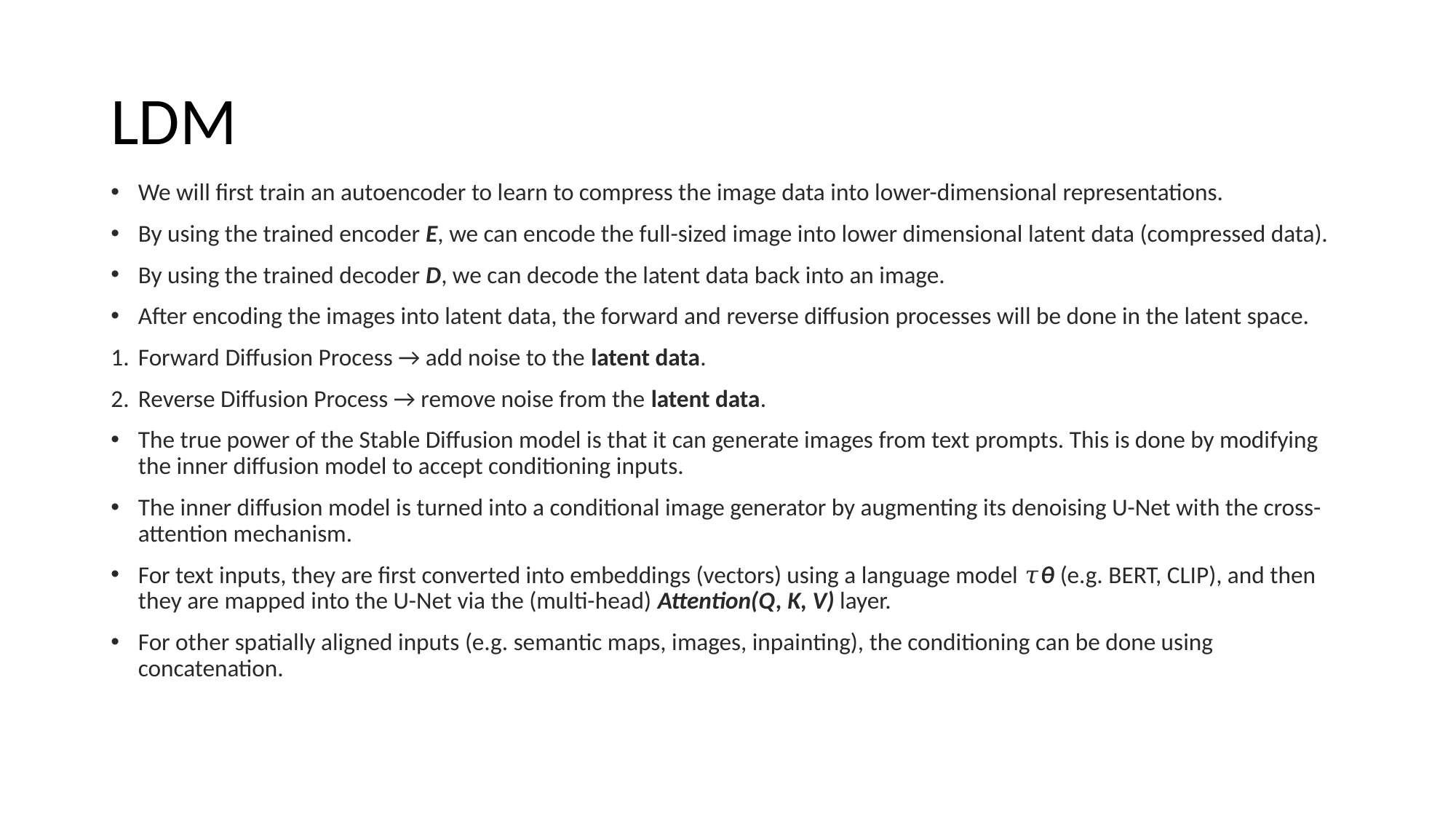

# LDM
We will first train an autoencoder to learn to compress the image data into lower-dimensional representations.
By using the trained encoder E, we can encode the full-sized image into lower dimensional latent data (compressed data).
By using the trained decoder D, we can decode the latent data back into an image.
After encoding the images into latent data, the forward and reverse diffusion processes will be done in the latent space.
Forward Diffusion Process → add noise to the latent data.
Reverse Diffusion Process → remove noise from the latent data.
The true power of the Stable Diffusion model is that it can generate images from text prompts. This is done by modifying the inner diffusion model to accept conditioning inputs.
The inner diffusion model is turned into a conditional image generator by augmenting its denoising U-Net with the cross-attention mechanism.
For text inputs, they are first converted into embeddings (vectors) using a language model 𝜏θ (e.g. BERT, CLIP), and then they are mapped into the U-Net via the (multi-head) Attention(Q, K, V) layer.
For other spatially aligned inputs (e.g. semantic maps, images, inpainting), the conditioning can be done using concatenation.